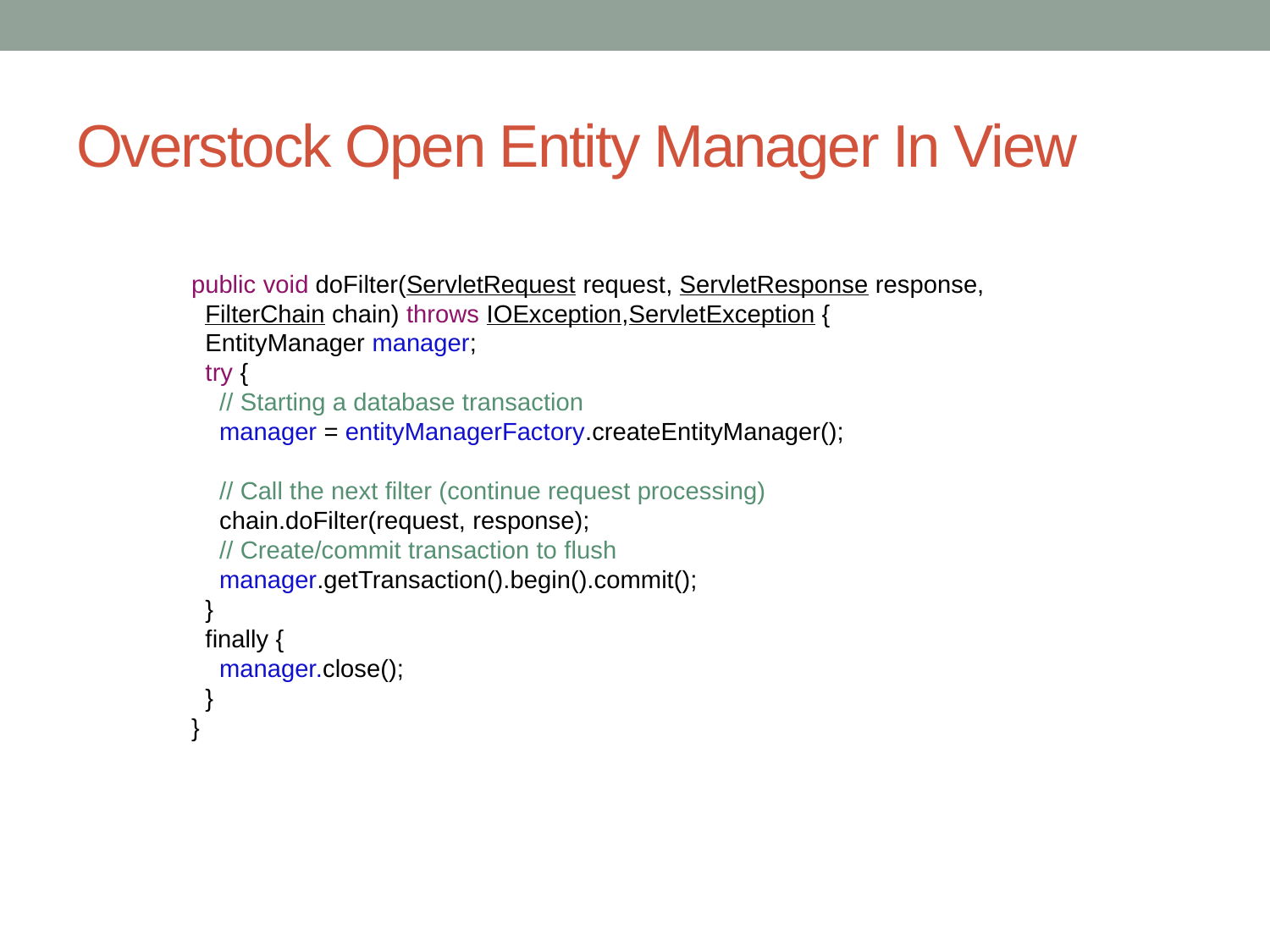

# Overstock Open Entity Manager In View

public void doFilter(ServletRequest request, ServletResponse response,
  FilterChain chain) throws IOException,ServletException {
  EntityManager manager;
  try {
    // Starting a database transaction
    manager = entityManagerFactory.createEntityManager();

    // Call the next filter (continue request processing)
    chain.doFilter(request, response);
    // Create/commit transaction to flush
    manager.getTransaction().begin().commit();
  }
  finally {
    manager.close();
  }
}